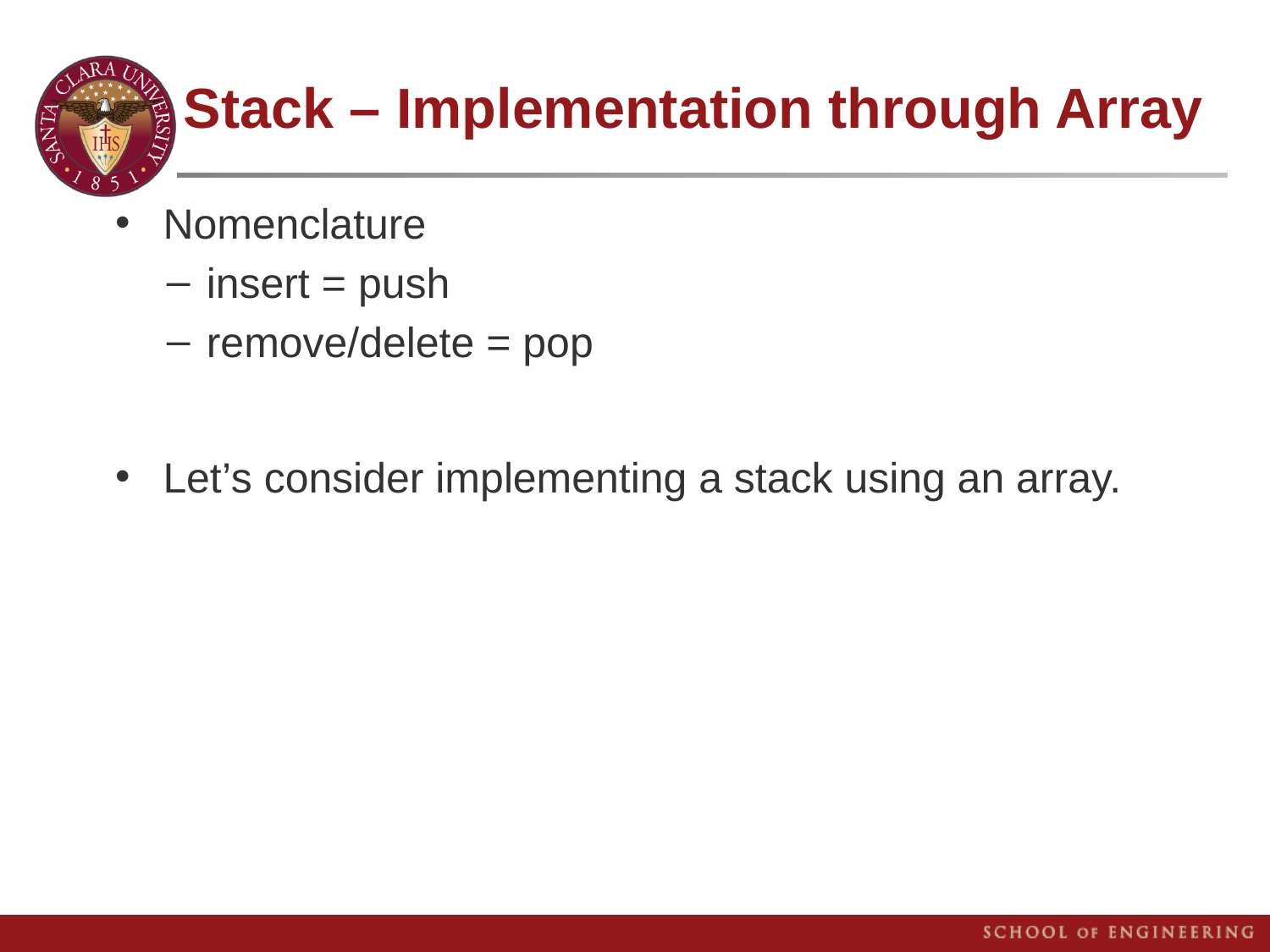

# Stack – Implementation through Array
Nomenclature
insert = push
remove/delete = pop

Let’s consider implementing a stack using an array.